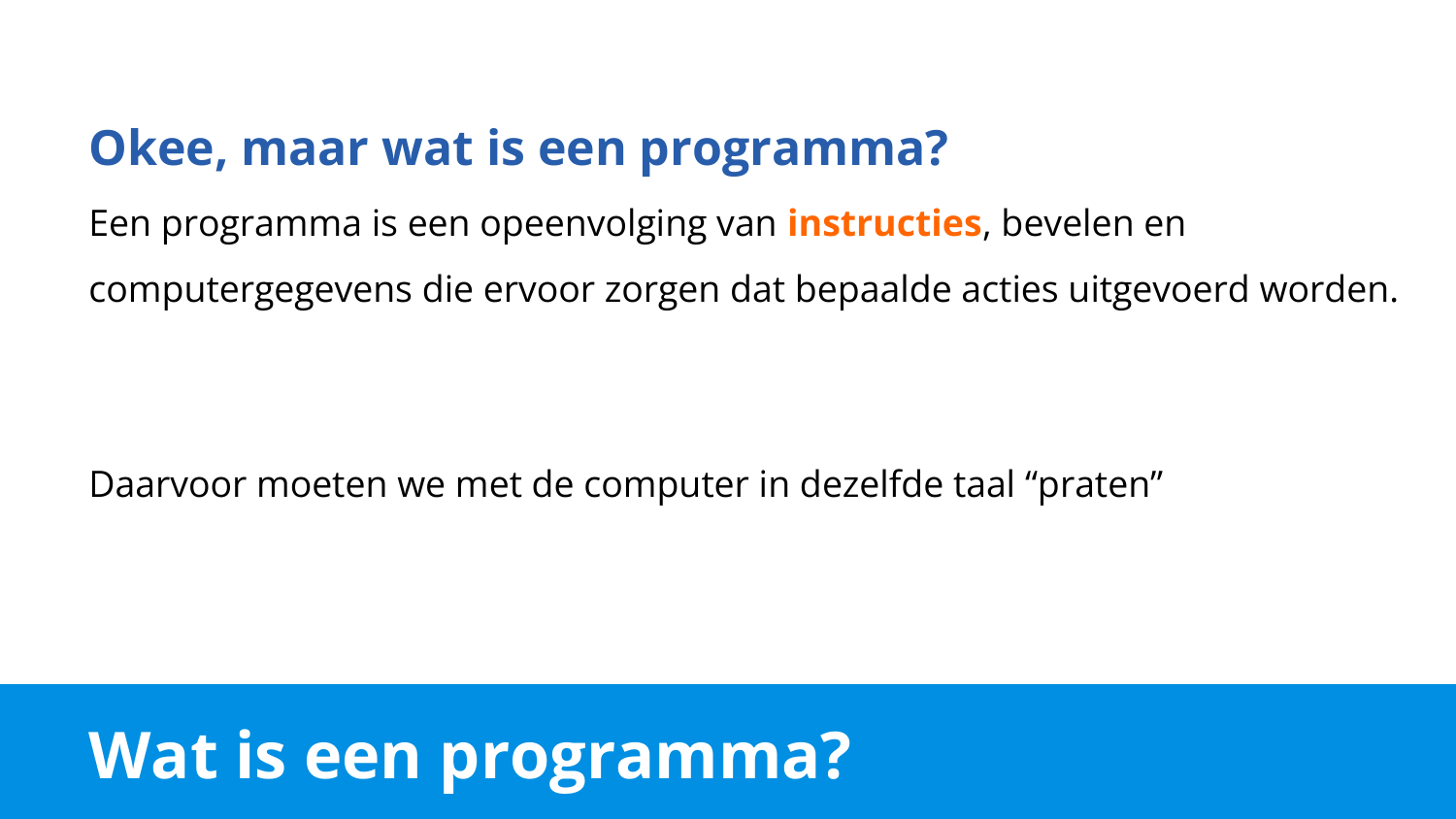

Okee, maar wat is een programma?
Een programma is een opeenvolging van instructies, bevelen en computergegevens die ervoor zorgen dat bepaalde acties uitgevoerd worden.

Daarvoor moeten we met de computer in dezelfde taal “praten”
# Wat is een programma?